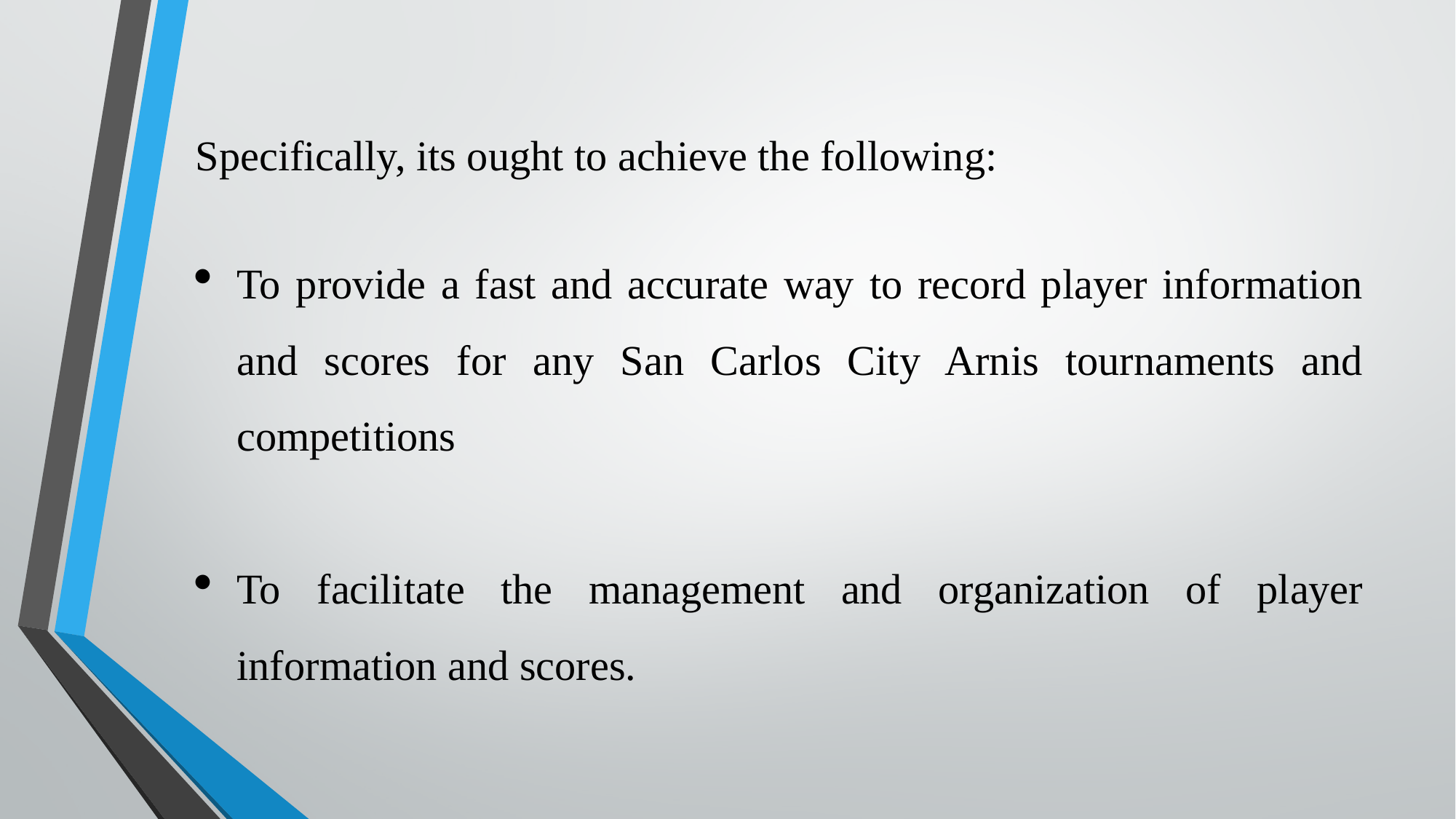

Specifically, its ought to achieve the following:

To provide a fast and accurate way to record player information and scores for any San Carlos City Arnis tournaments and competitions

To facilitate the management and organization of player information and scores.